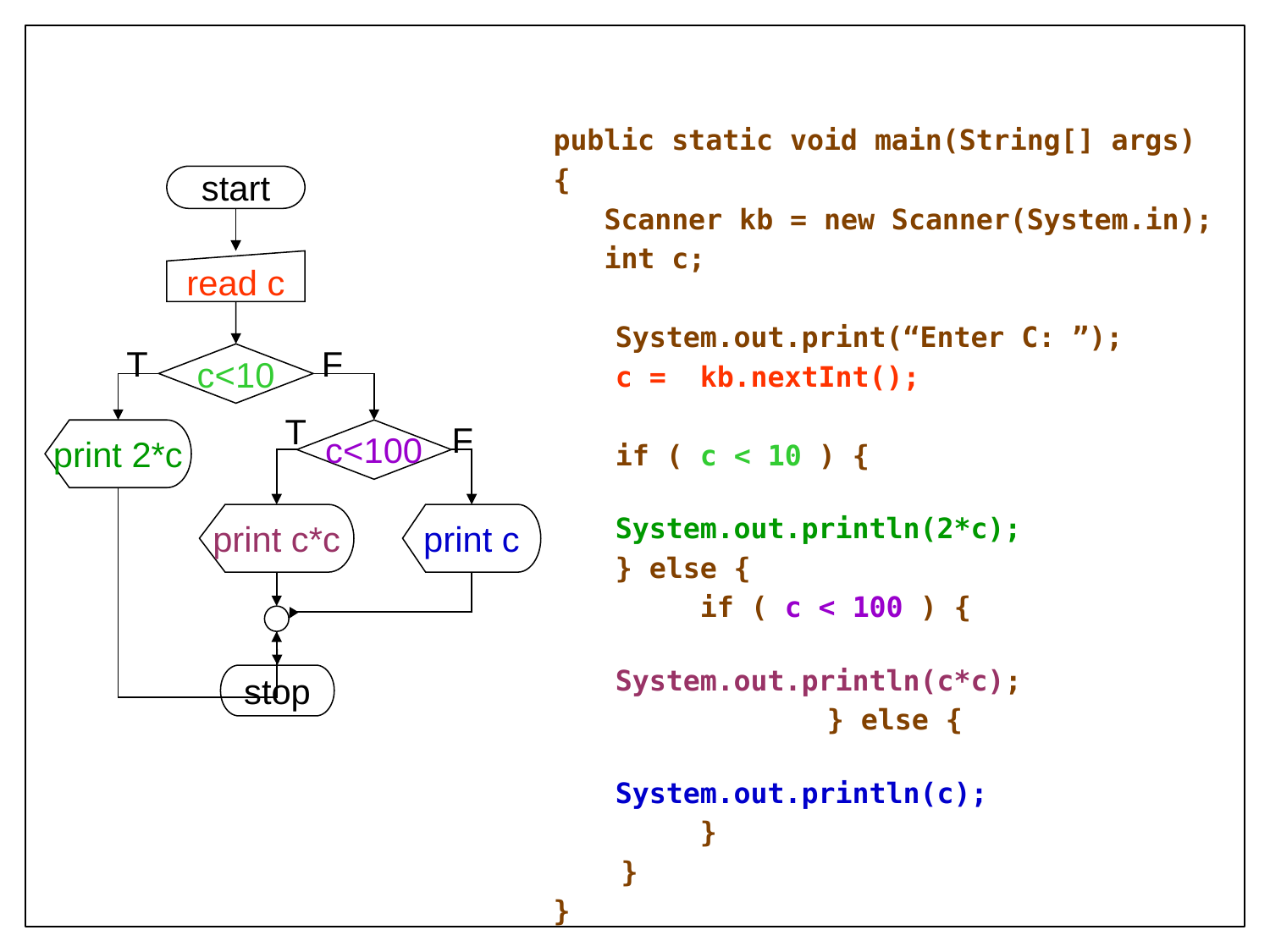

public static void main(String[] args)
{
   Scanner kb = new Scanner(System.in);
   int c;

	System.out.print(“Enter C: ”);
	c =  kb.nextInt();

	if ( c < 10 ) {
		     System.out.println(2*c);
	} else {
	     if ( c < 100 ) {
			     System.out.println(c*c);
		     } else {
		 	     System.out.println(c);
	     }
    }
}
start
read c
T
F
c<10
T
F
print 2*c
c<100
print c*c
print c

stop